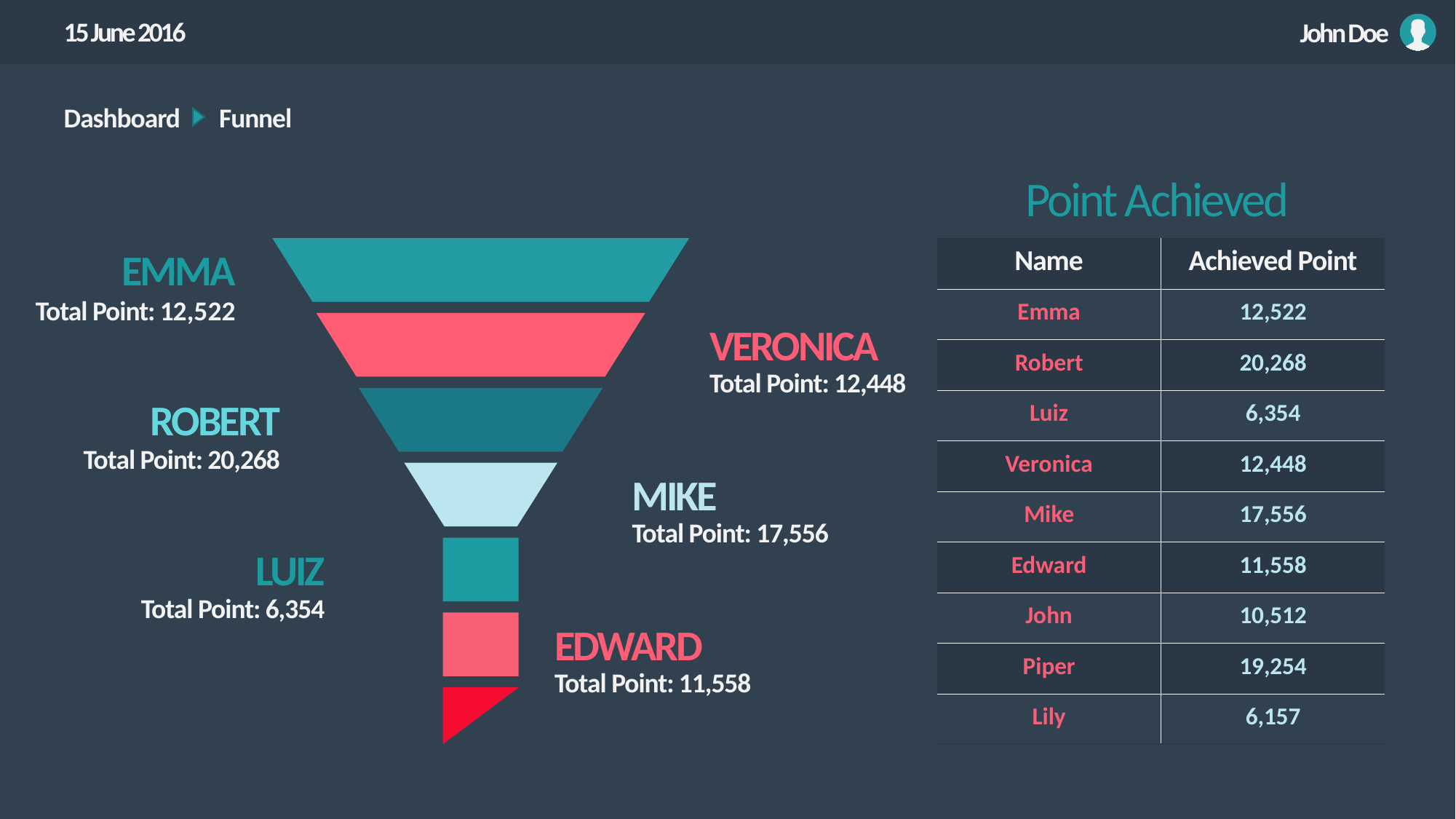

15 June 2016
John Doe

Dashboard
Funnel

Point Achieved
EMMA
Total Point: 12,522

VERONICA
Total Point: 12,448
ROBERT
Total Point: 20,268

MIKE
Total Point: 17,556
LUIZ
Total Point: 6,354

EDWARD
Total Point: 11,558

| Name | Achieved Point |
| --- | --- |
| Emma | 12,522 |
| Robert | 20,268 |
| Luiz | 6,354 |
| Veronica | 12,448 |
| Mike | 17,556 |
| Edward | 11,558 |
| John | 10,512 |
| Piper | 19,254 |
| Lily | 6,157 |